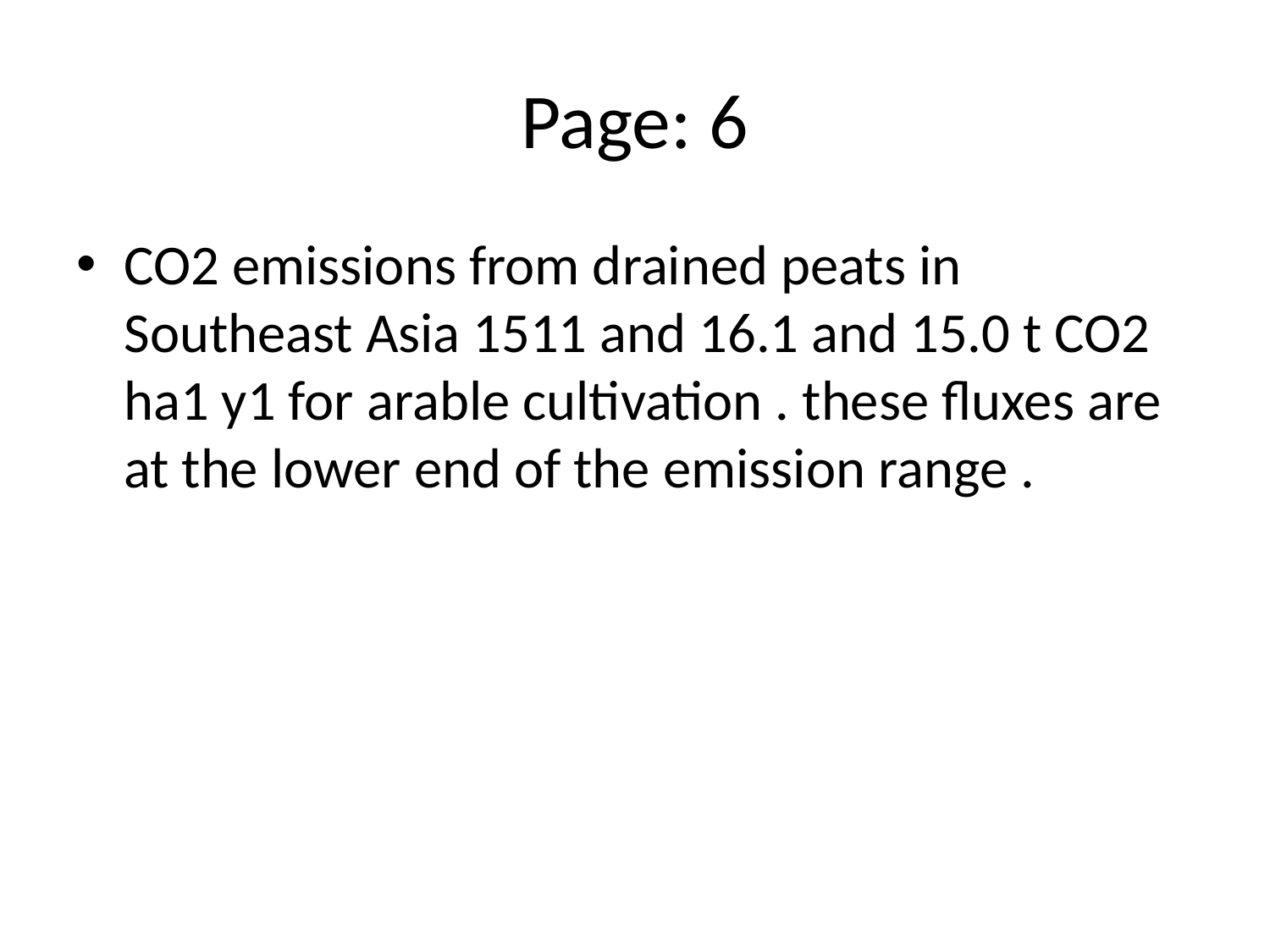

# Page: 6
CO2 emissions from drained peats in Southeast Asia 1511 and 16.1 and 15.0 t CO2 ha1 y1 for arable cultivation . these fluxes are at the lower end of the emission range .